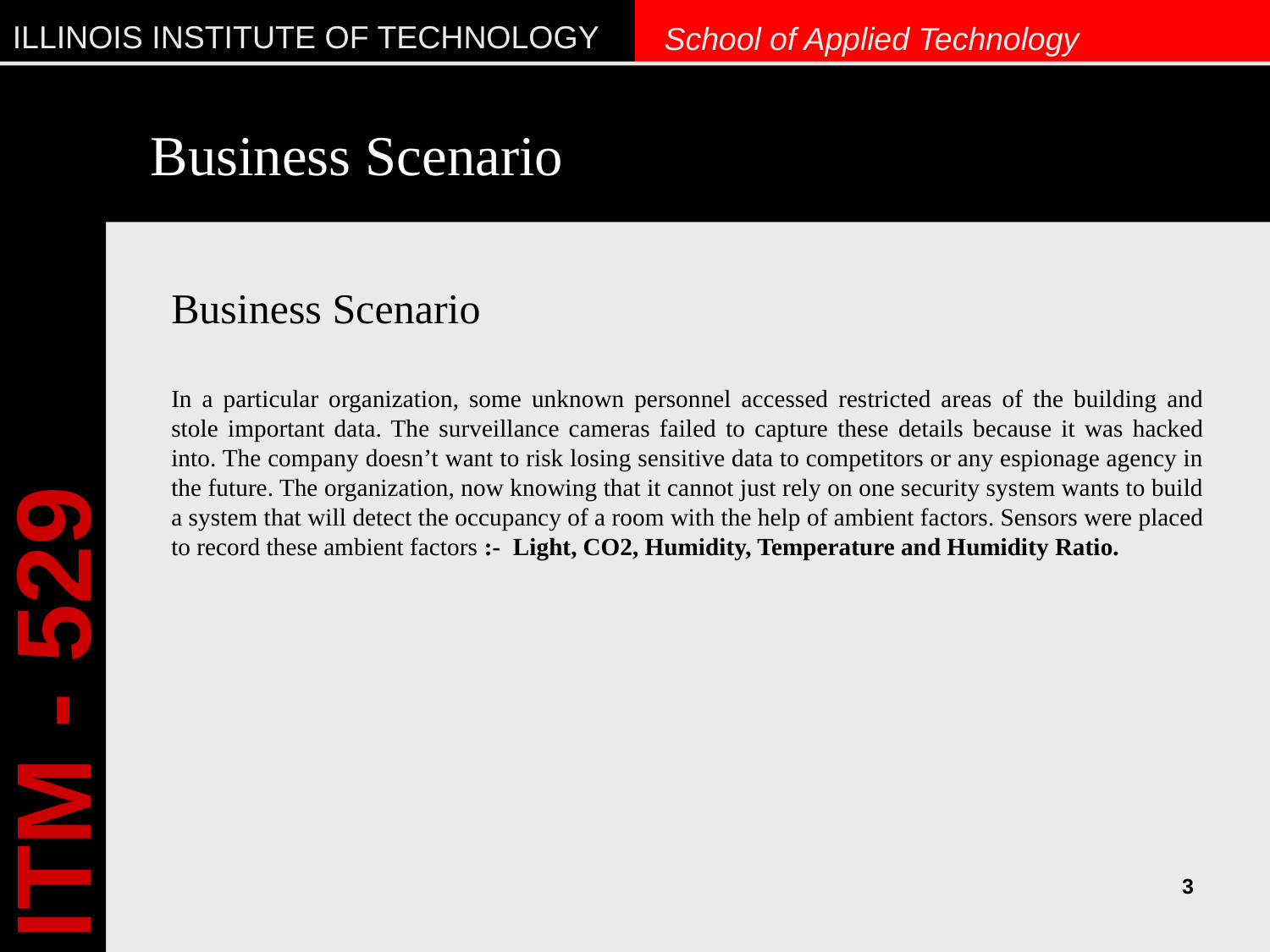

# Business Scenario
Business Scenario

In a particular organization, some unknown personnel accessed restricted areas of the building and stole important data. The surveillance cameras failed to capture these details because it was hacked into. The company doesn’t want to risk losing sensitive data to competitors or any espionage agency in the future. The organization, now knowing that it cannot just rely on one security system wants to build a system that will detect the occupancy of a room with the help of ambient factors. Sensors were placed to record these ambient factors :-  Light, CO2, Humidity, Temperature and Humidity Ratio.
3